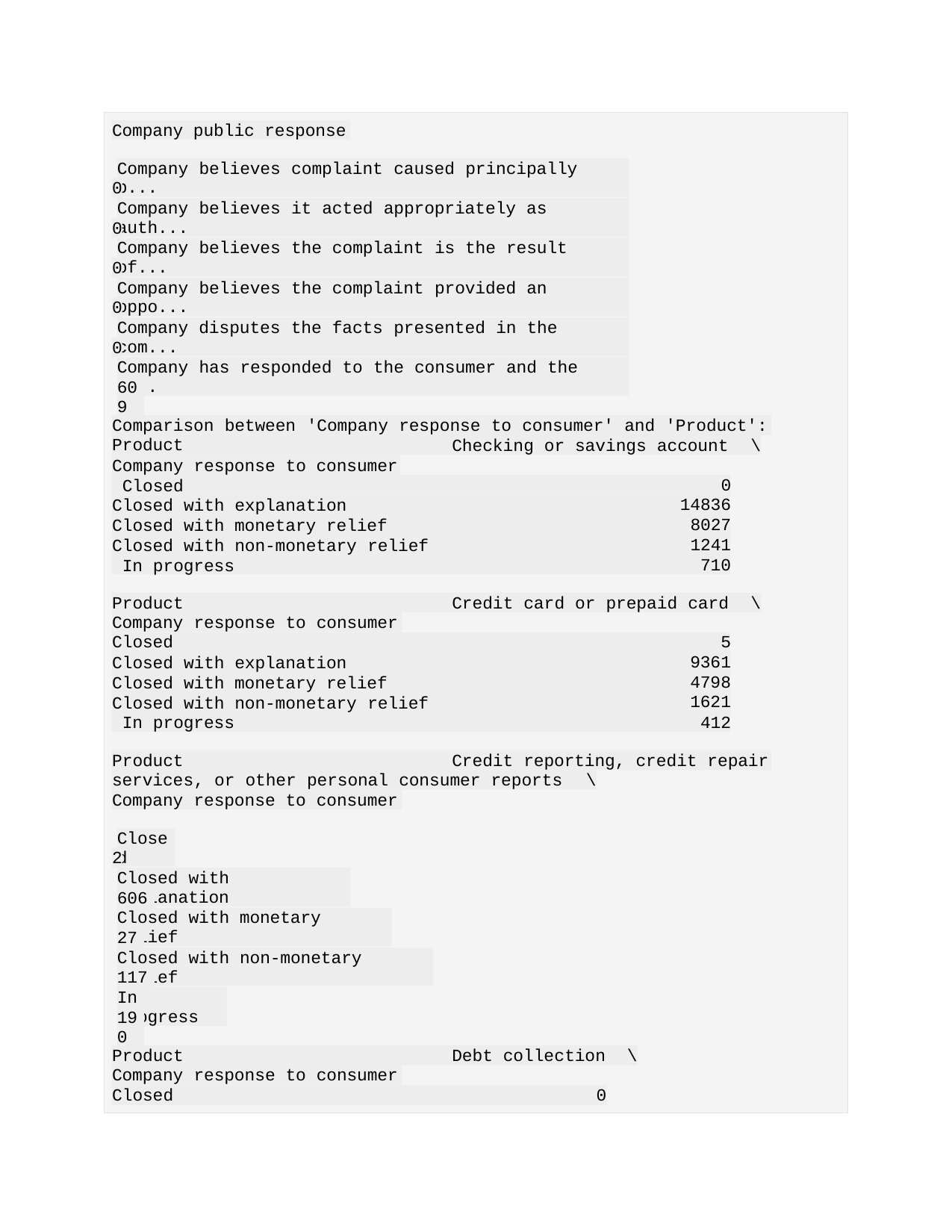

Company public response
Company believes complaint caused principally b...
0

Company believes it acted appropriately as auth...
0

Company believes the complaint is the result of...
0

Company believes the complaint provided an oppo...
0

Company disputes the facts presented in the com...
0

Company has responded to the consumer and the C...
609
Comparison between 'Company response to consumer' and 'Product':

Product
Company response to consumer  Closed
Closed with explanation  Closed with monetary relief
Closed with non-monetary relief  In progress
Checking or savings account	\

0
14836
8027
1241
710
Product
Credit card or prepaid card	\

Company response to consumer
Closed
Closed with explanation  Closed with monetary relief
Closed with non-monetary relief  In progress
5
9361
4798
1621
412

Product	Credit reporting, credit repair

services, or other personal consumer reports	\
Company response to consumer
Closed
2

Closed with explanation
6067
Closed with monetary relief
273
Closed with non-monetary relief
1178
In progress
190
Product
Debt collection	\

Company response to consumer
Closed
0